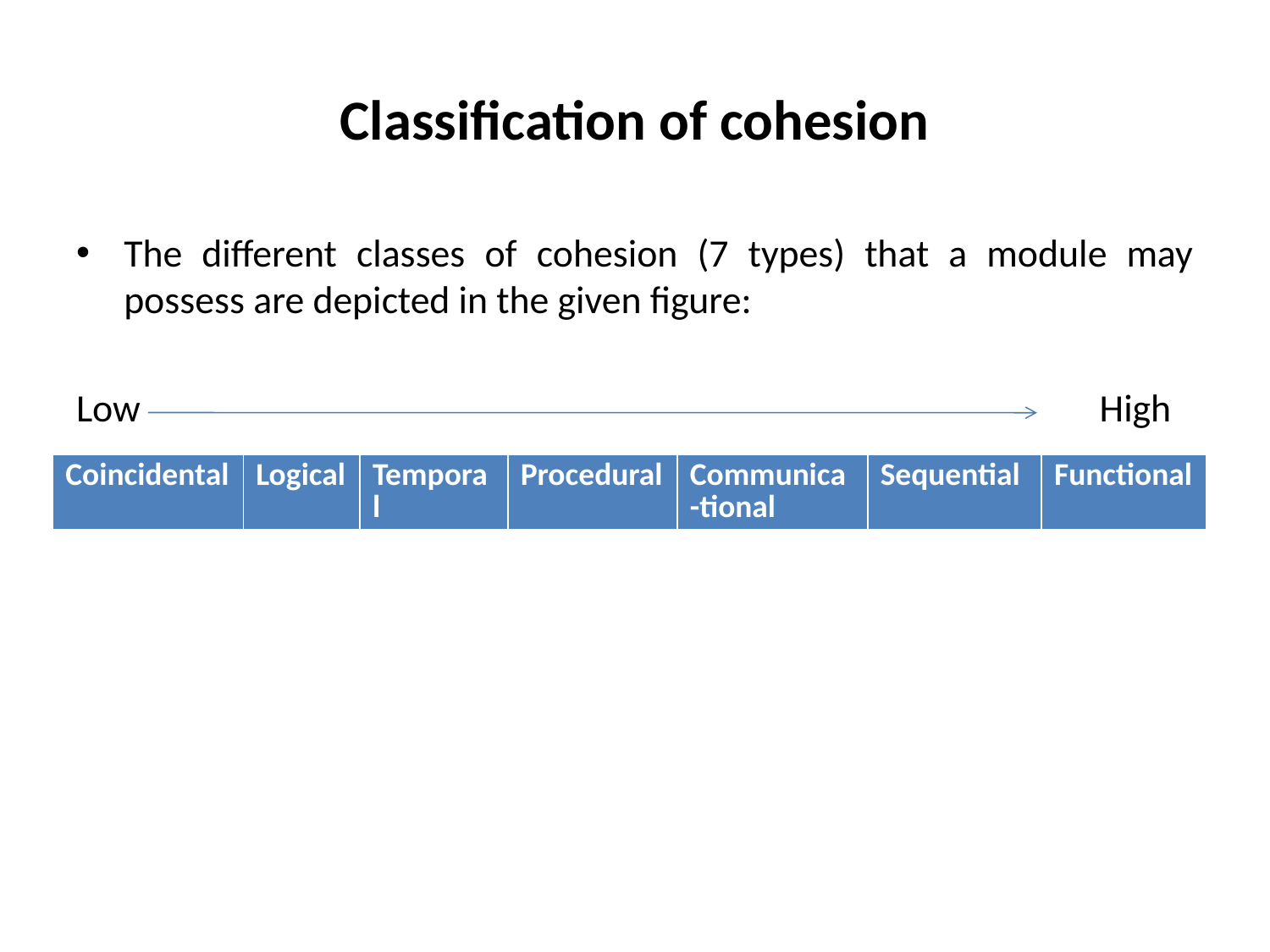

# Classification of cohesion
The different classes of cohesion (7 types) that a module may possess are depicted in the given figure:

Low							          High

| Coincidental | Logical | Temporal | Procedural | Communica-tional | Sequential | Functional |
| --- | --- | --- | --- | --- | --- | --- |